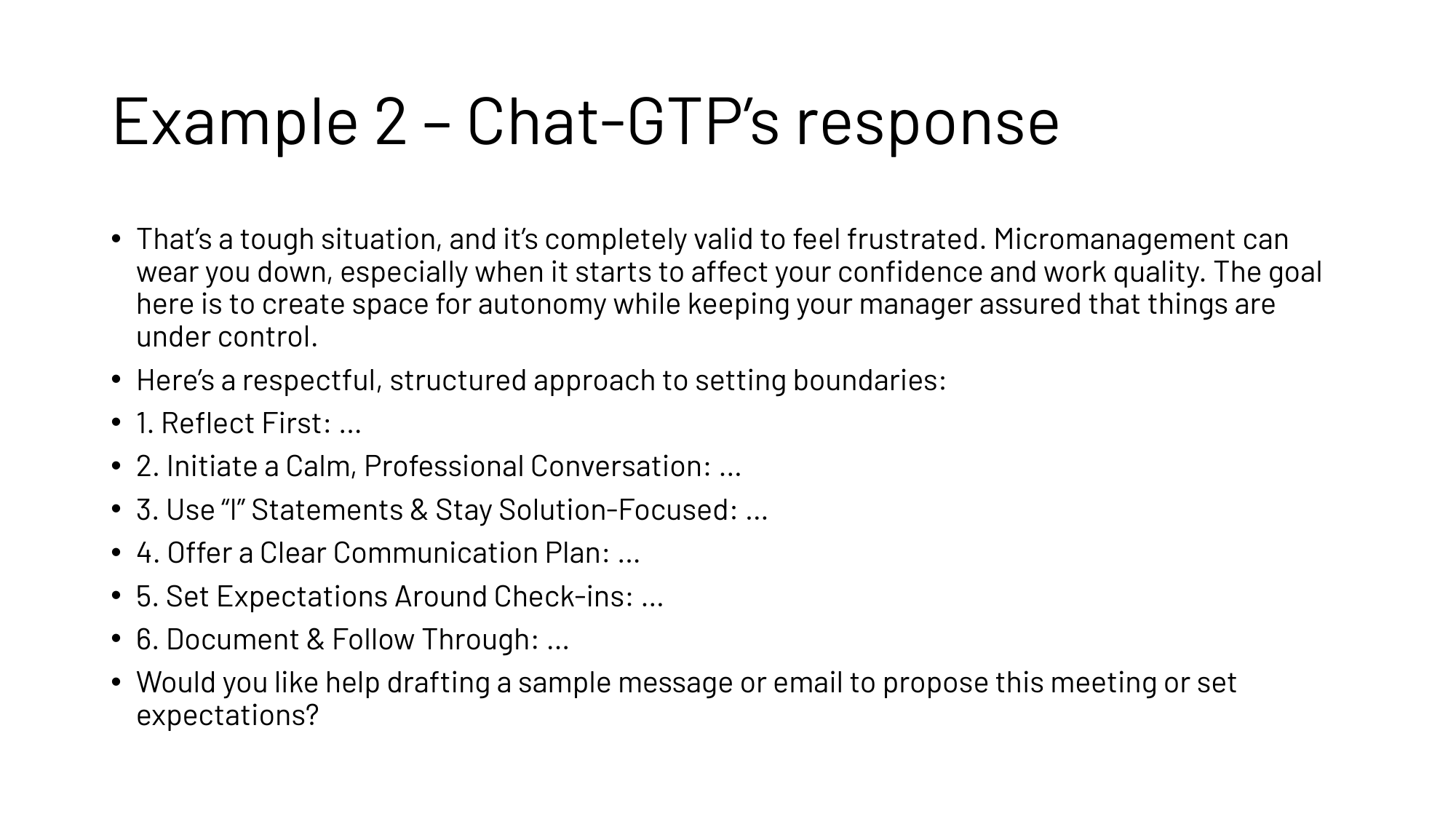

# Example 2 – Chat-GTP’s response
That’s a tough situation, and it’s completely valid to feel frustrated. Micromanagement can wear you down, especially when it starts to affect your confidence and work quality. The goal here is to create space for autonomy while keeping your manager assured that things are under control.
Here’s a respectful, structured approach to setting boundaries:
1. Reflect First: …
2. Initiate a Calm, Professional Conversation: …
3. Use “I” Statements & Stay Solution-Focused: …
4. Offer a Clear Communication Plan: …
5. Set Expectations Around Check-ins: …
6. Document & Follow Through: …
Would you like help drafting a sample message or email to propose this meeting or set expectations?